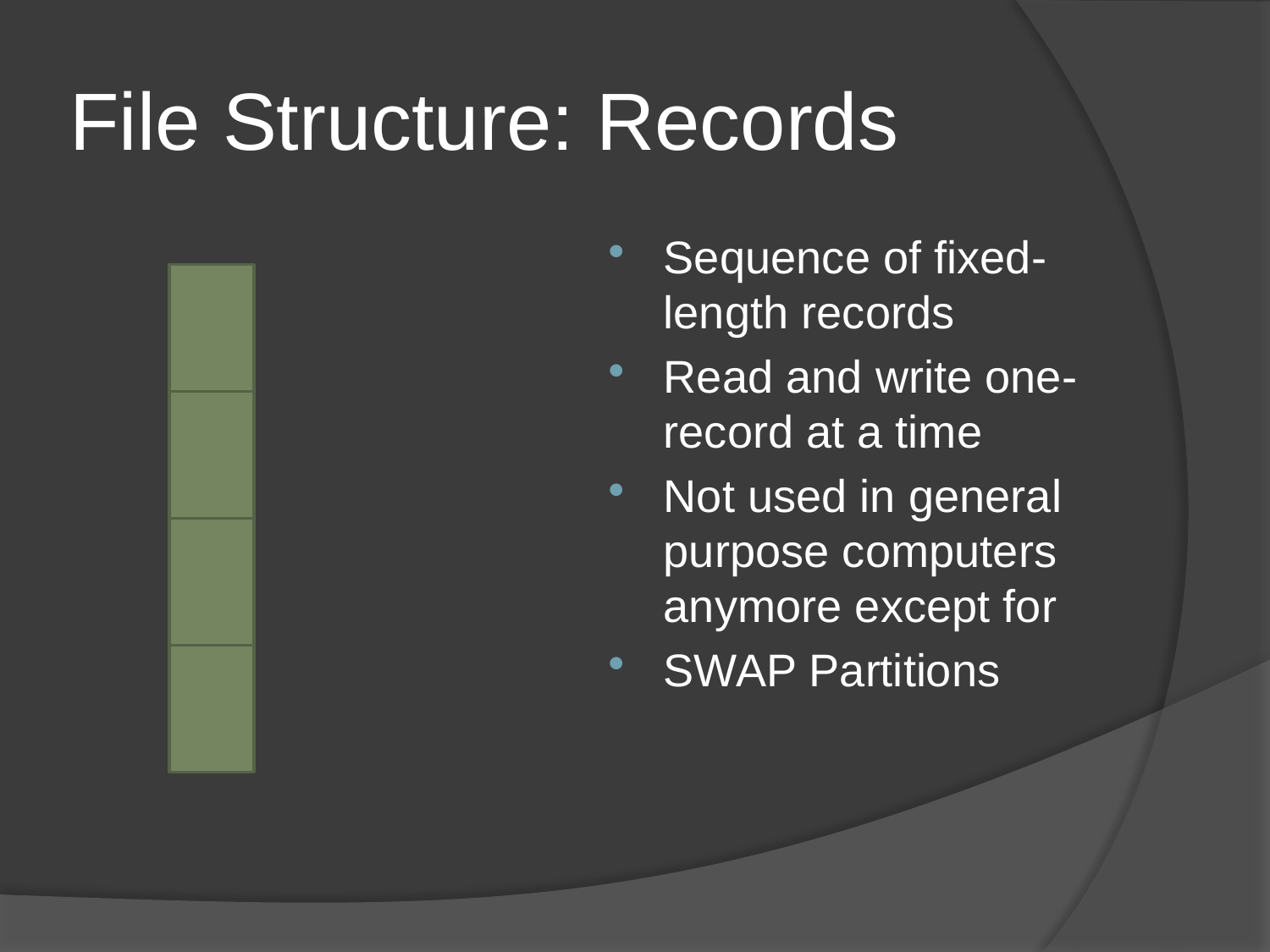

# File Structure: Records
Sequence of fixed-length records
Read and write one-record at a time
Not used in general purpose computers anymore except for
SWAP Partitions